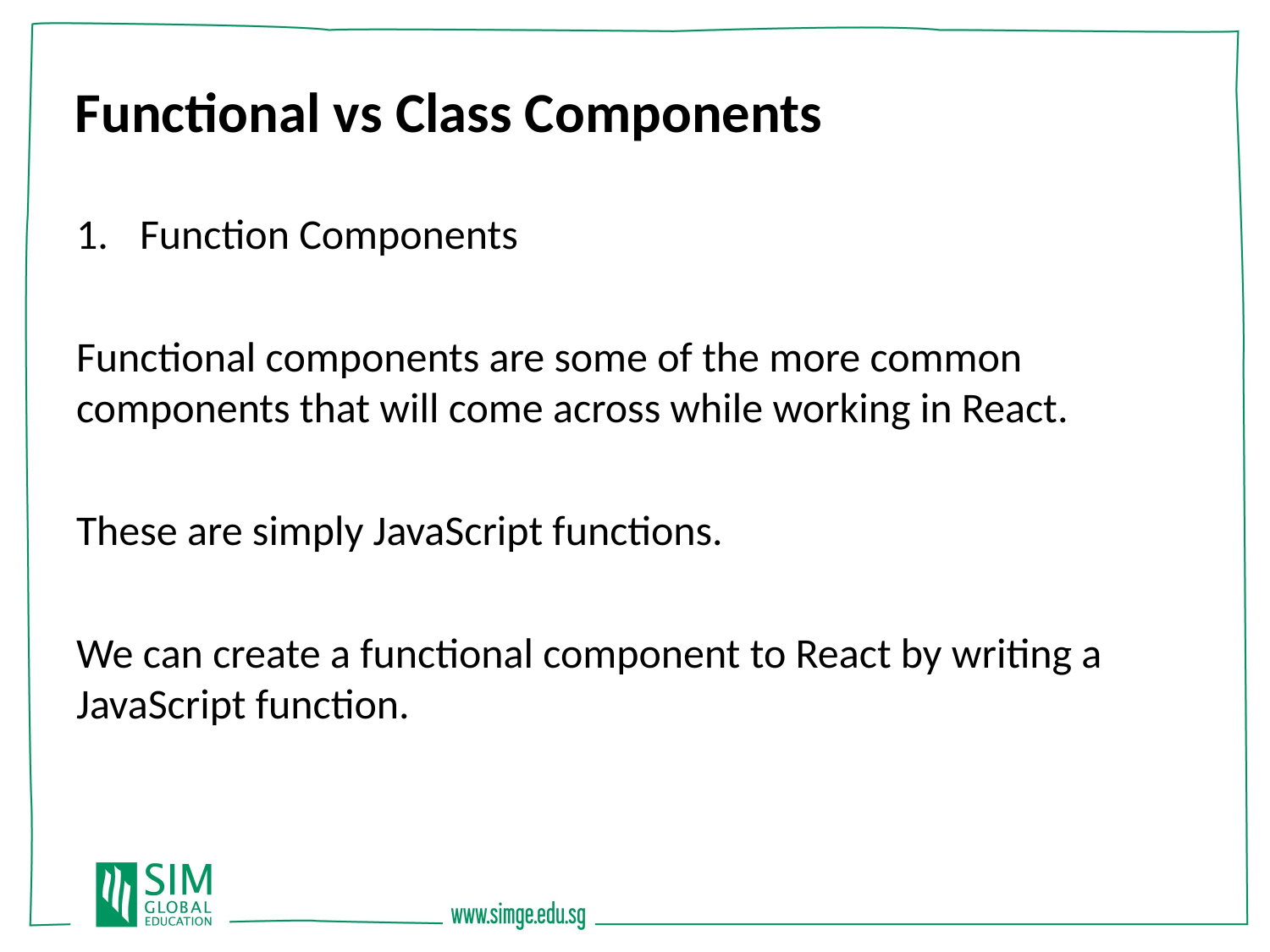

Functional vs Class Components
Function Components

Functional components are some of the more common components that will come across while working in React.

These are simply JavaScript functions.

We can create a functional component to React by writing a JavaScript function.